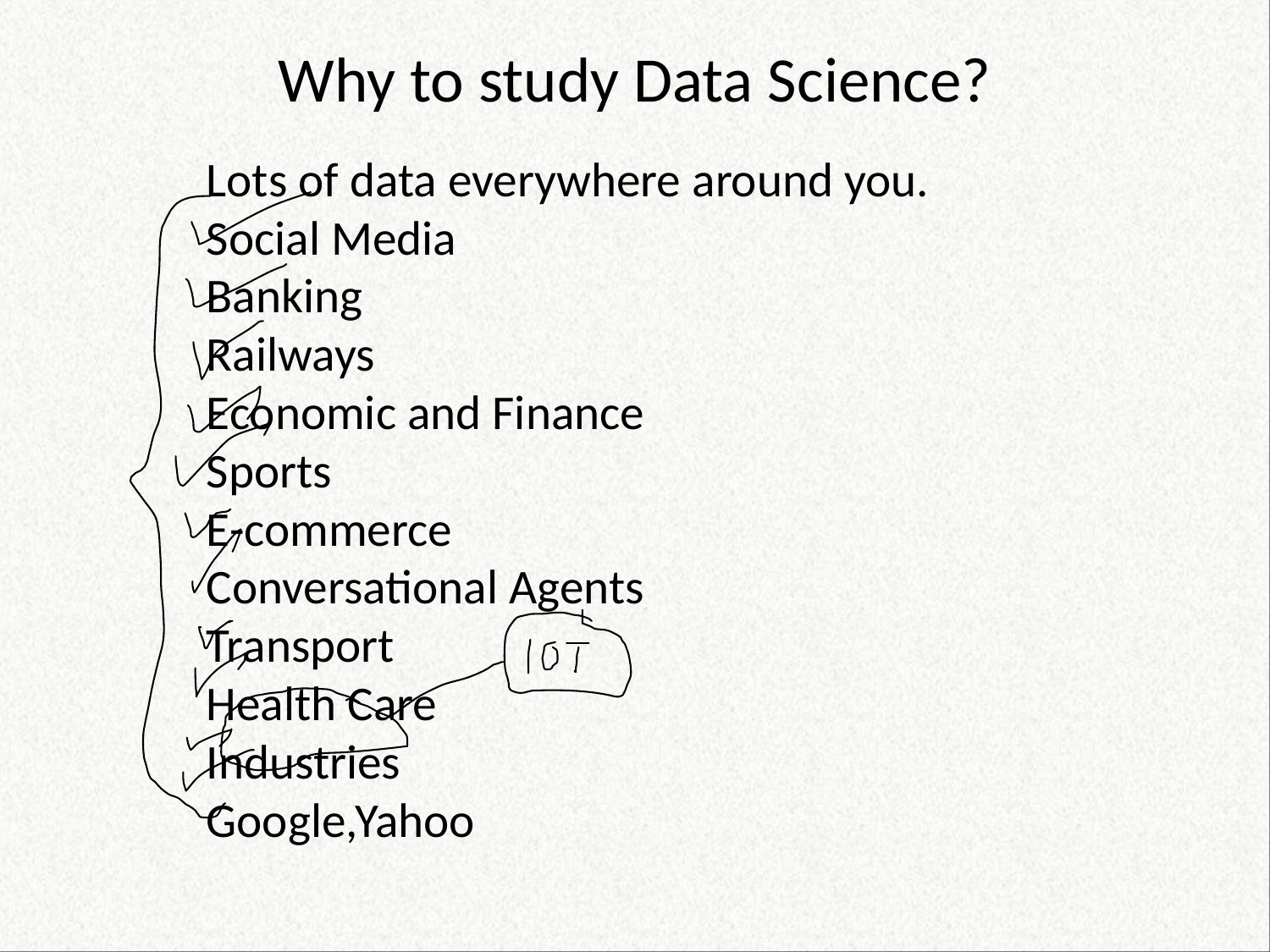

# Why to study Data Science?
Lots of data everywhere around you.
Social Media
Banking
Railways
Economic and Finance
Sports
E-commerce
Conversational Agents
Transport
Health Care
Industries
Google,Yahoo